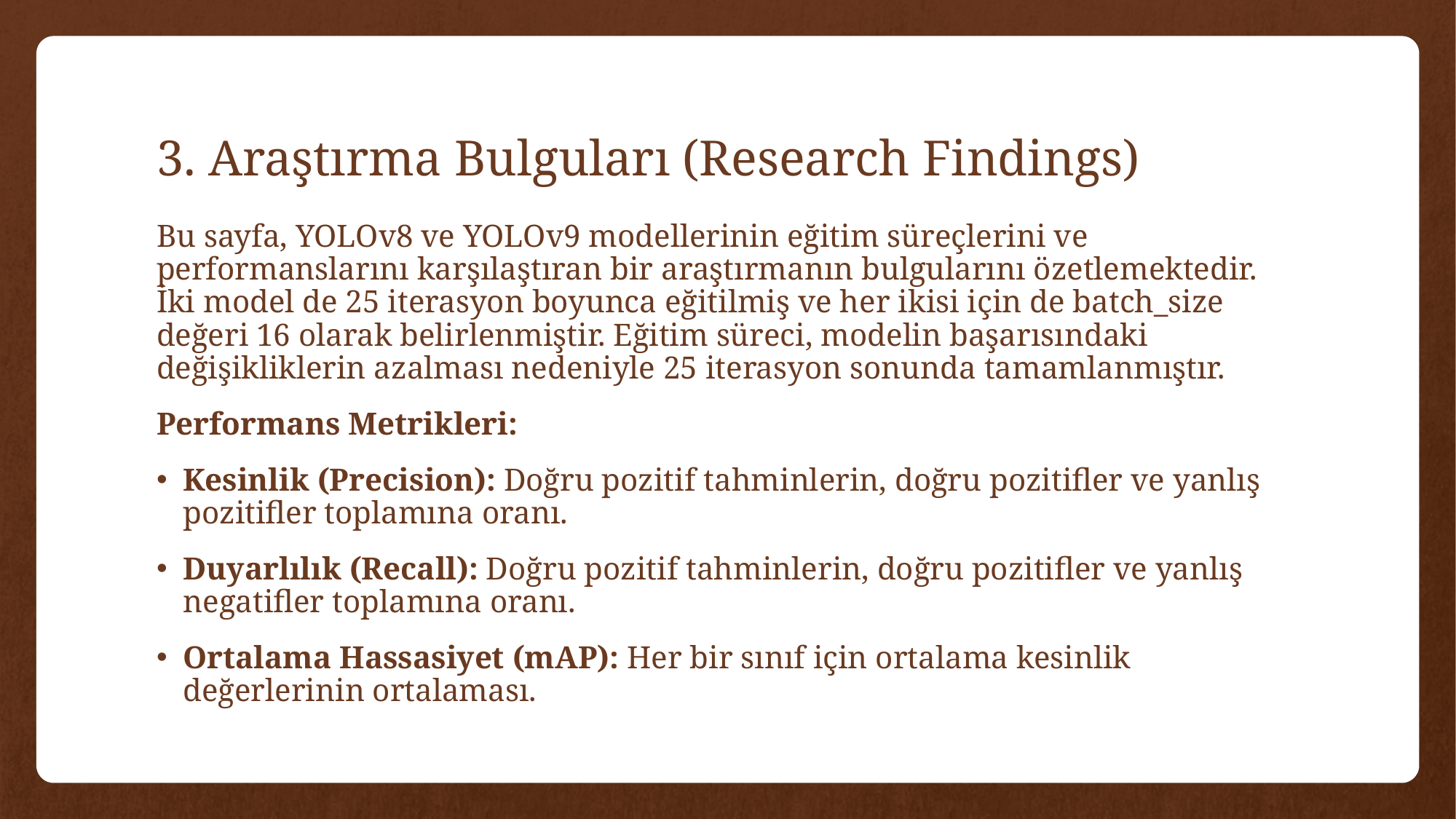

# 3. Araştırma Bulguları (Research Findings)
Bu sayfa, YOLOv8 ve YOLOv9 modellerinin eğitim süreçlerini ve performanslarını karşılaştıran bir araştırmanın bulgularını özetlemektedir. İki model de 25 iterasyon boyunca eğitilmiş ve her ikisi için de batch_size değeri 16 olarak belirlenmiştir. Eğitim süreci, modelin başarısındaki değişikliklerin azalması nedeniyle 25 iterasyon sonunda tamamlanmıştır.
Performans Metrikleri:
Kesinlik (Precision): Doğru pozitif tahminlerin, doğru pozitifler ve yanlış pozitifler toplamına oranı.
Duyarlılık (Recall): Doğru pozitif tahminlerin, doğru pozitifler ve yanlış negatifler toplamına oranı.
Ortalama Hassasiyet (mAP): Her bir sınıf için ortalama kesinlik değerlerinin ortalaması.